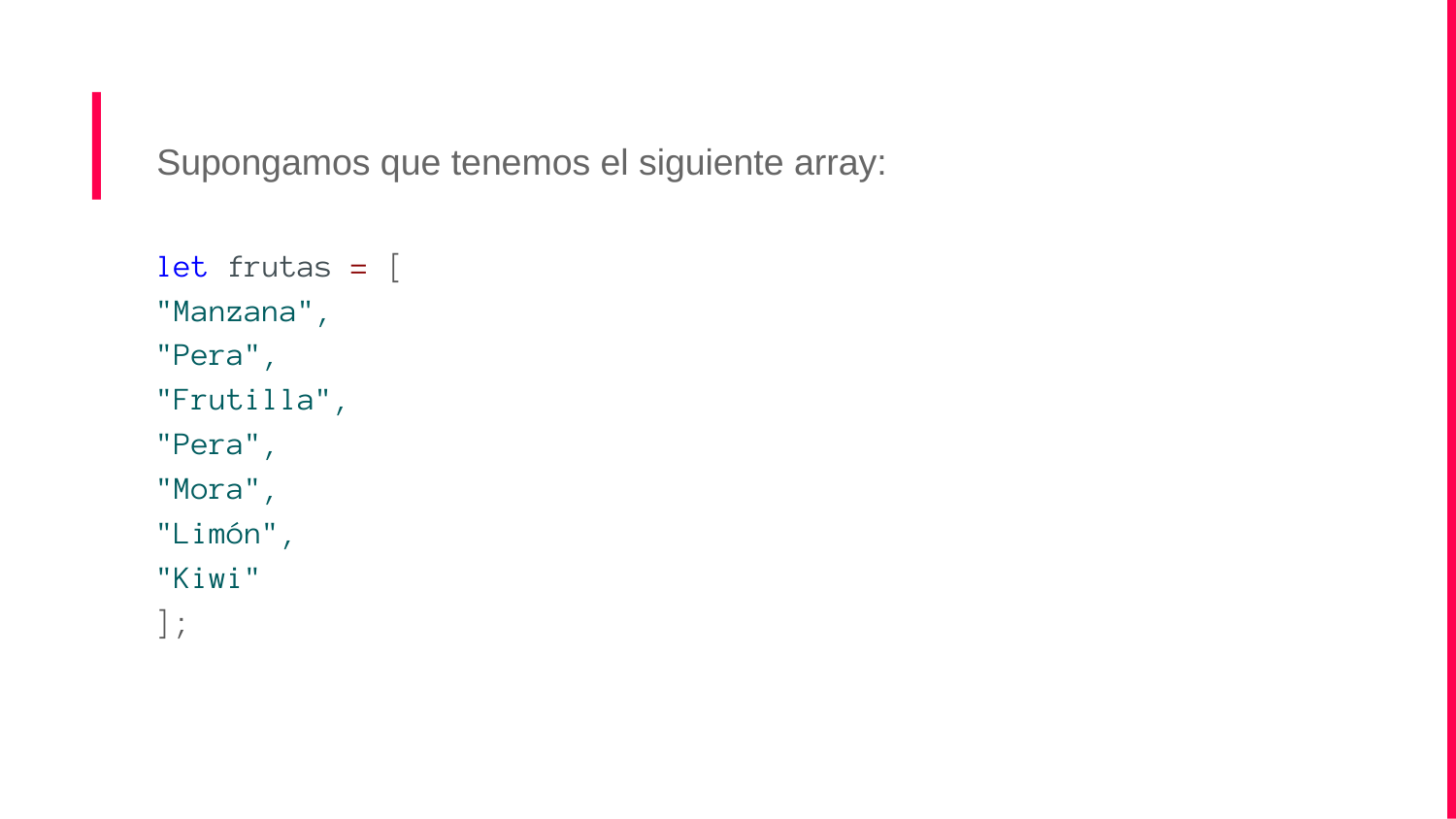

Supongamos que tenemos el siguiente array:

let frutas = [
"Manzana",
"Pera",
"Frutilla",
"Pera",
"Mora",
"Limón",
"Kiwi"
];